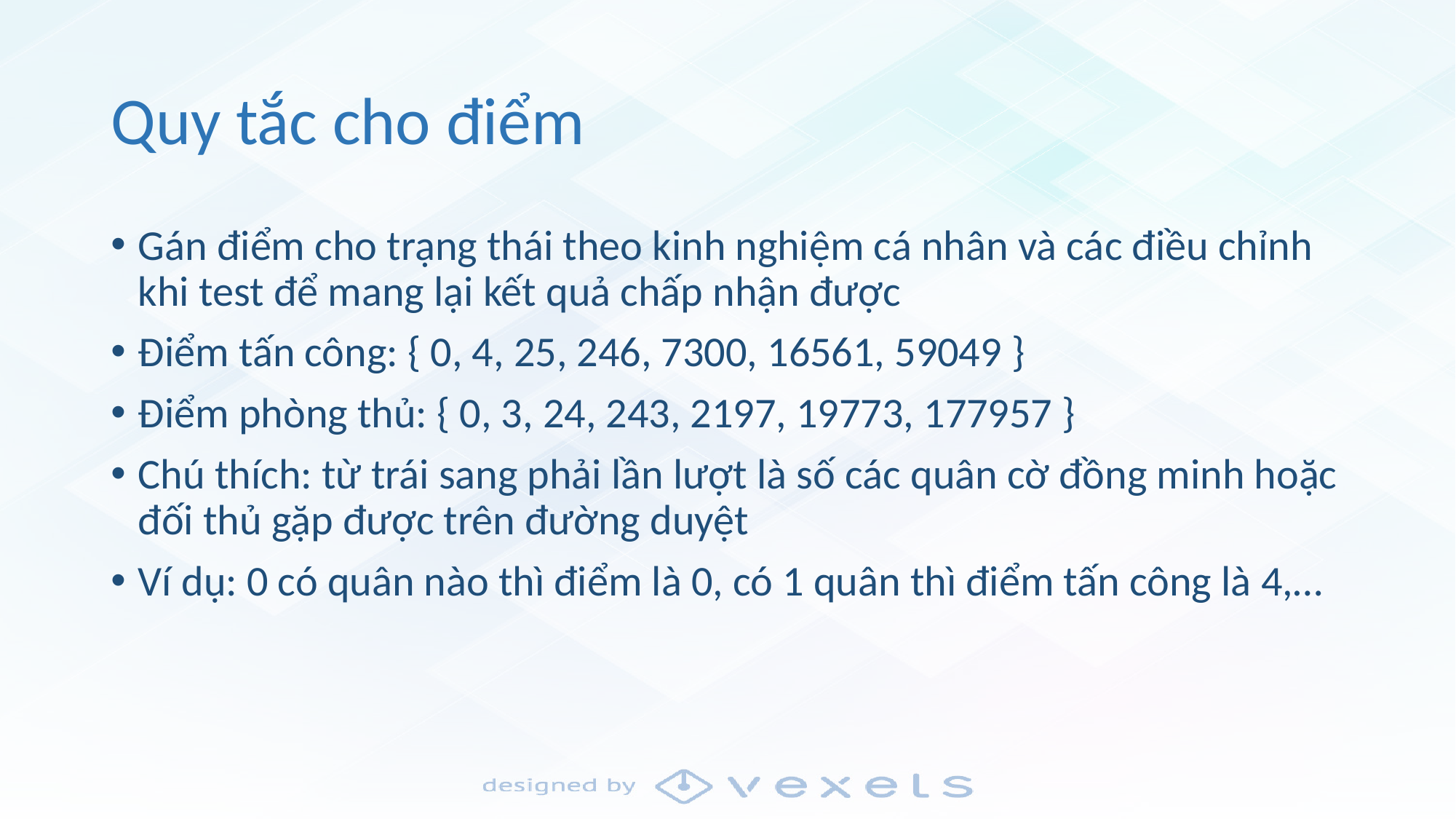

# Quy tắc cho điểm
Gán điểm cho trạng thái theo kinh nghiệm cá nhân và các điều chỉnh khi test để mang lại kết quả chấp nhận được
Điểm tấn công: { 0, 4, 25, 246, 7300, 16561, 59049 }
Điểm phòng thủ: { 0, 3, 24, 243, 2197, 19773, 177957 }
Chú thích: từ trái sang phải lần lượt là số các quân cờ đồng minh hoặc đối thủ gặp được trên đường duyệt
Ví dụ: 0 có quân nào thì điểm là 0, có 1 quân thì điểm tấn công là 4,…